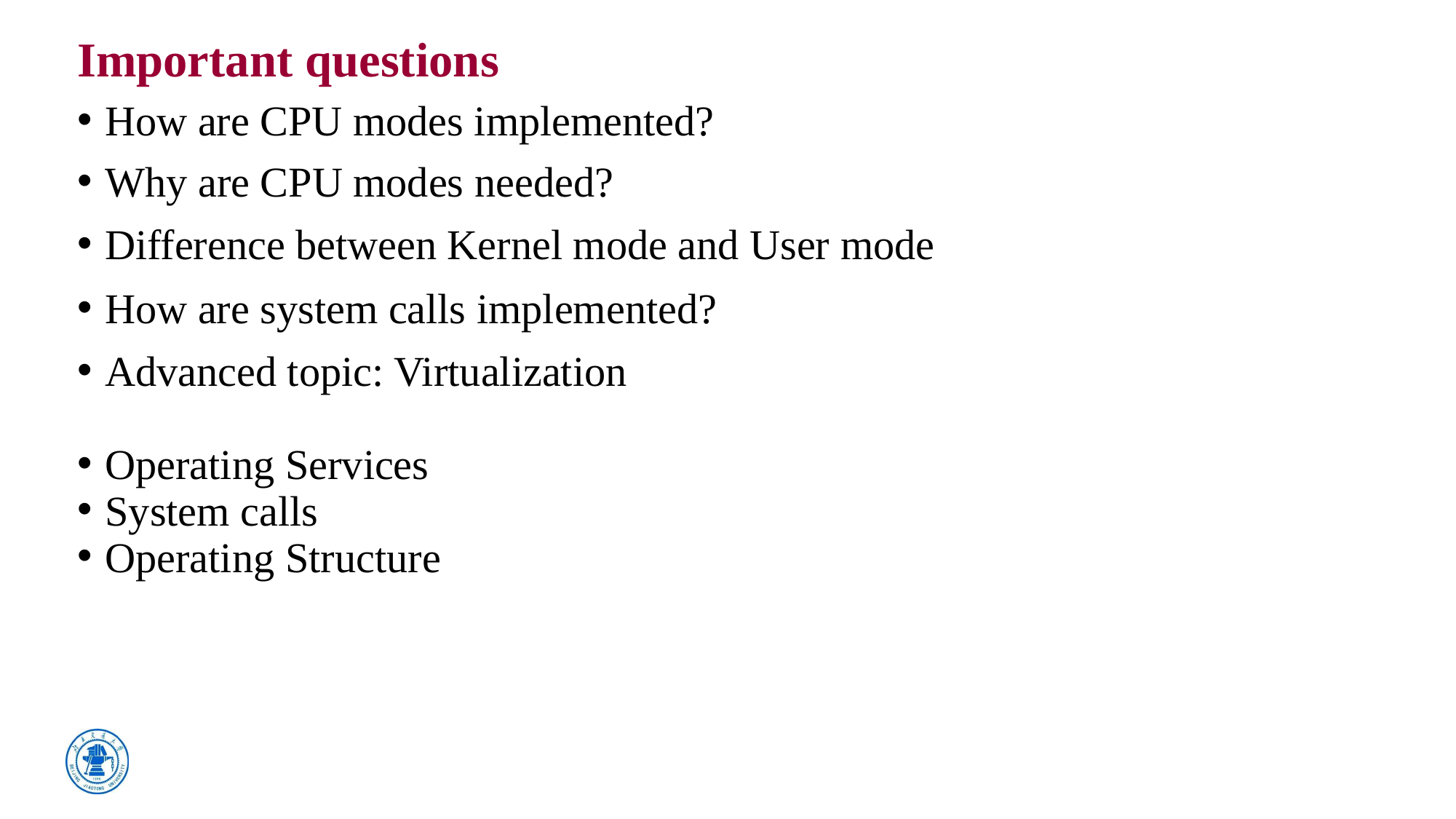

# Important questions
How are CPU modes implemented?

Why are CPU modes needed?

Difference between Kernel mode and User mode

How are system calls implemented?

Advanced topic: Virtualization

Operating Services
System calls
Operating Structure